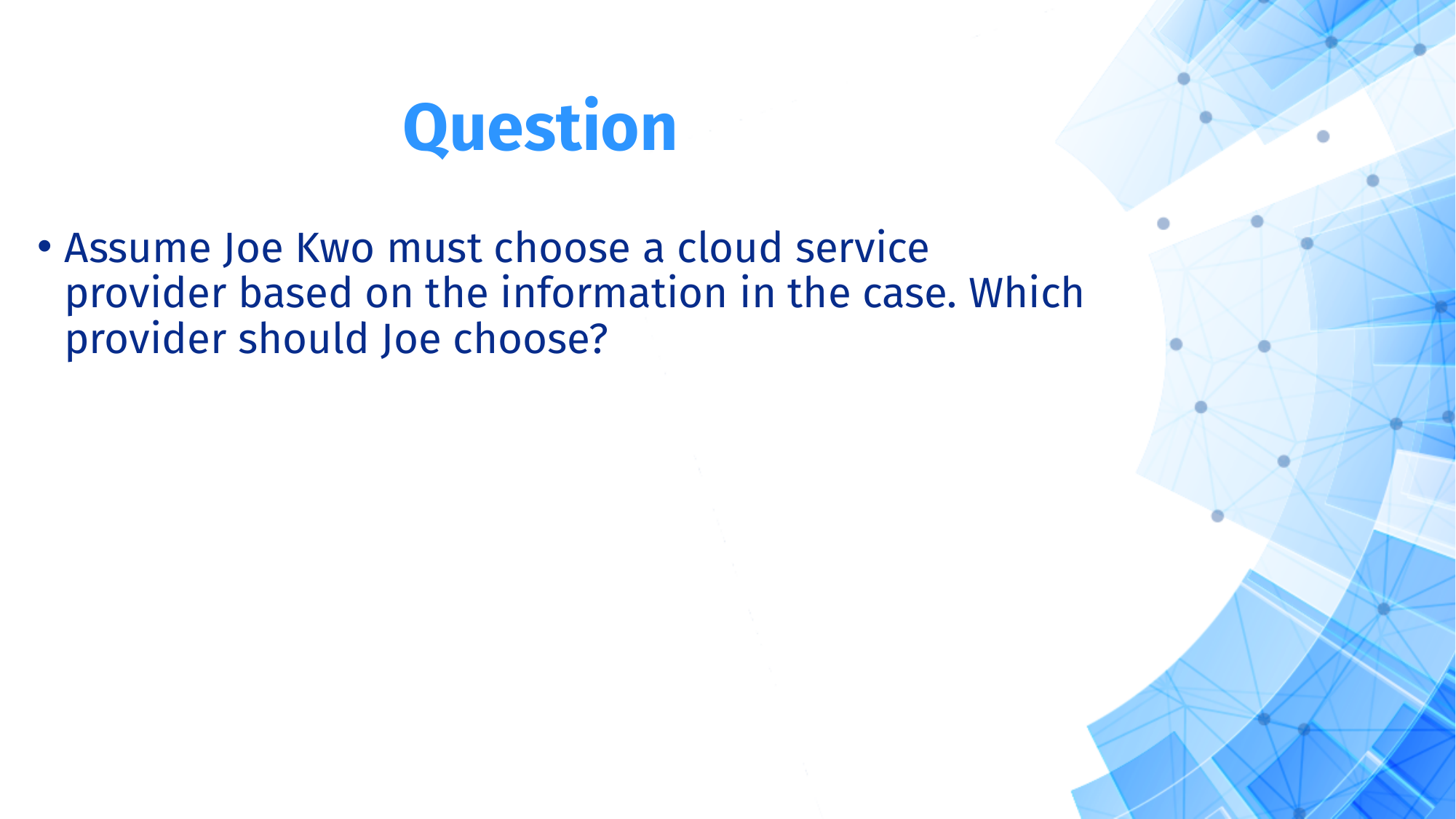

# Question
Assume Joe Kwo must choose a cloud service provider based on the information in the case. Which provider should Joe choose?